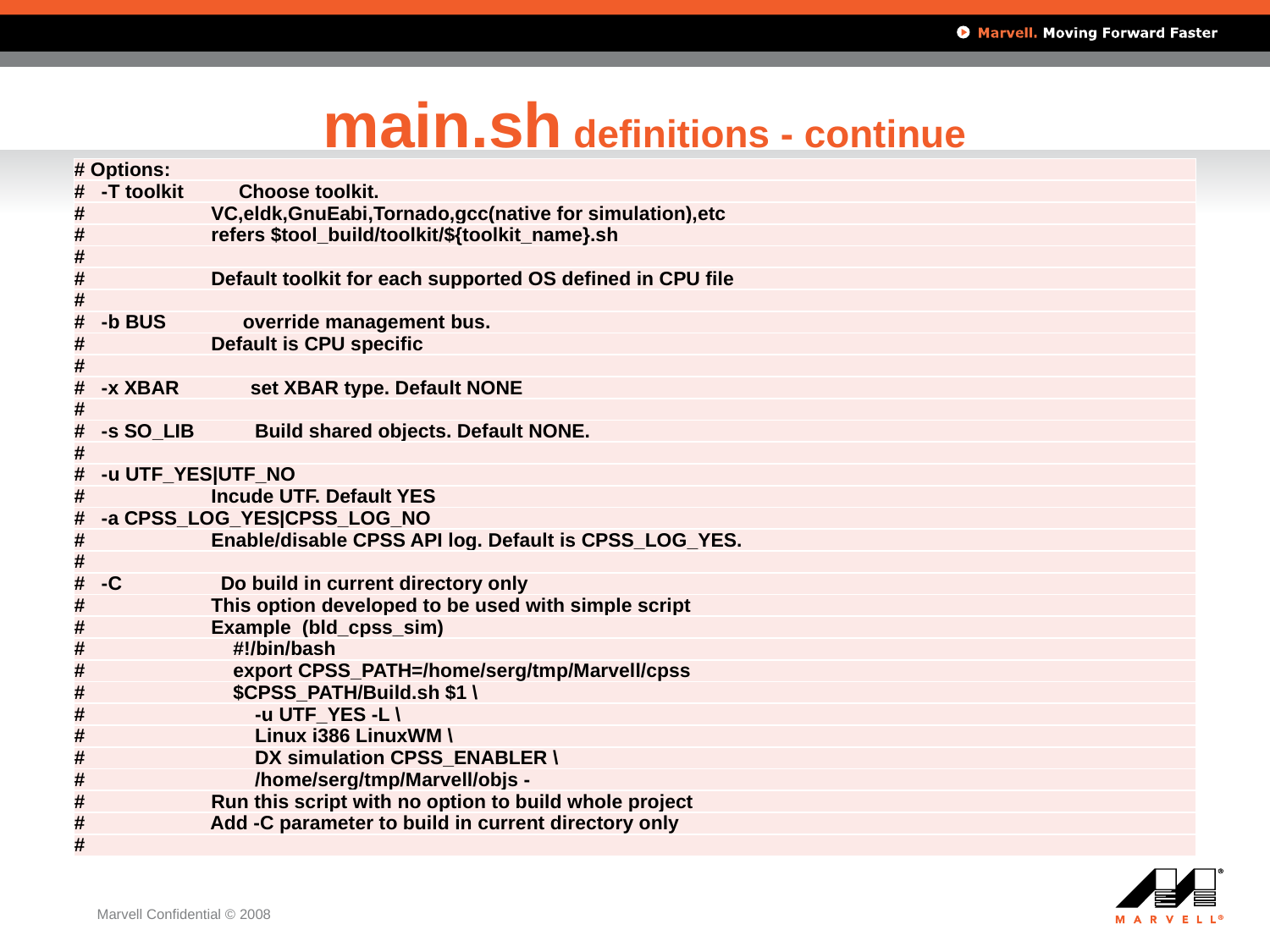

# main.sh definitions - continue
| # Options: |
| --- |
| # -T toolkit Choose toolkit. |
| # VC,eldk,GnuEabi,Tornado,gcc(native for simulation),etc |
| # refers $tool\_build/toolkit/${toolkit\_name}.sh |
| # |
| # Default toolkit for each supported OS defined in CPU file |
| # |
| # -b BUS override management bus. |
| # Default is CPU specific |
| # |
| # -x XBAR set XBAR type. Default NONE |
| # |
| # -s SO\_LIB Build shared objects. Default NONE. |
| # |
| # -u UTF\_YES|UTF\_NO |
| # Incude UTF. Default YES |
| # -a CPSS\_LOG\_YES|CPSS\_LOG\_NO |
| # Enable/disable CPSS API log. Default is CPSS\_LOG\_YES. |
| # |
| # -C Do build in current directory only |
| # This option developed to be used with simple script |
| # Example (bld\_cpss\_sim) |
| # #!/bin/bash |
| # export CPSS\_PATH=/home/serg/tmp/Marvell/cpss |
| # $CPSS\_PATH/Build.sh $1 \ |
| # -u UTF\_YES -L \ |
| # Linux i386 LinuxWM \ |
| # DX simulation CPSS\_ENABLER \ |
| # /home/serg/tmp/Marvell/objs - |
| # Run this script with no option to build whole project |
| # Add -C parameter to build in current directory only |
| # |